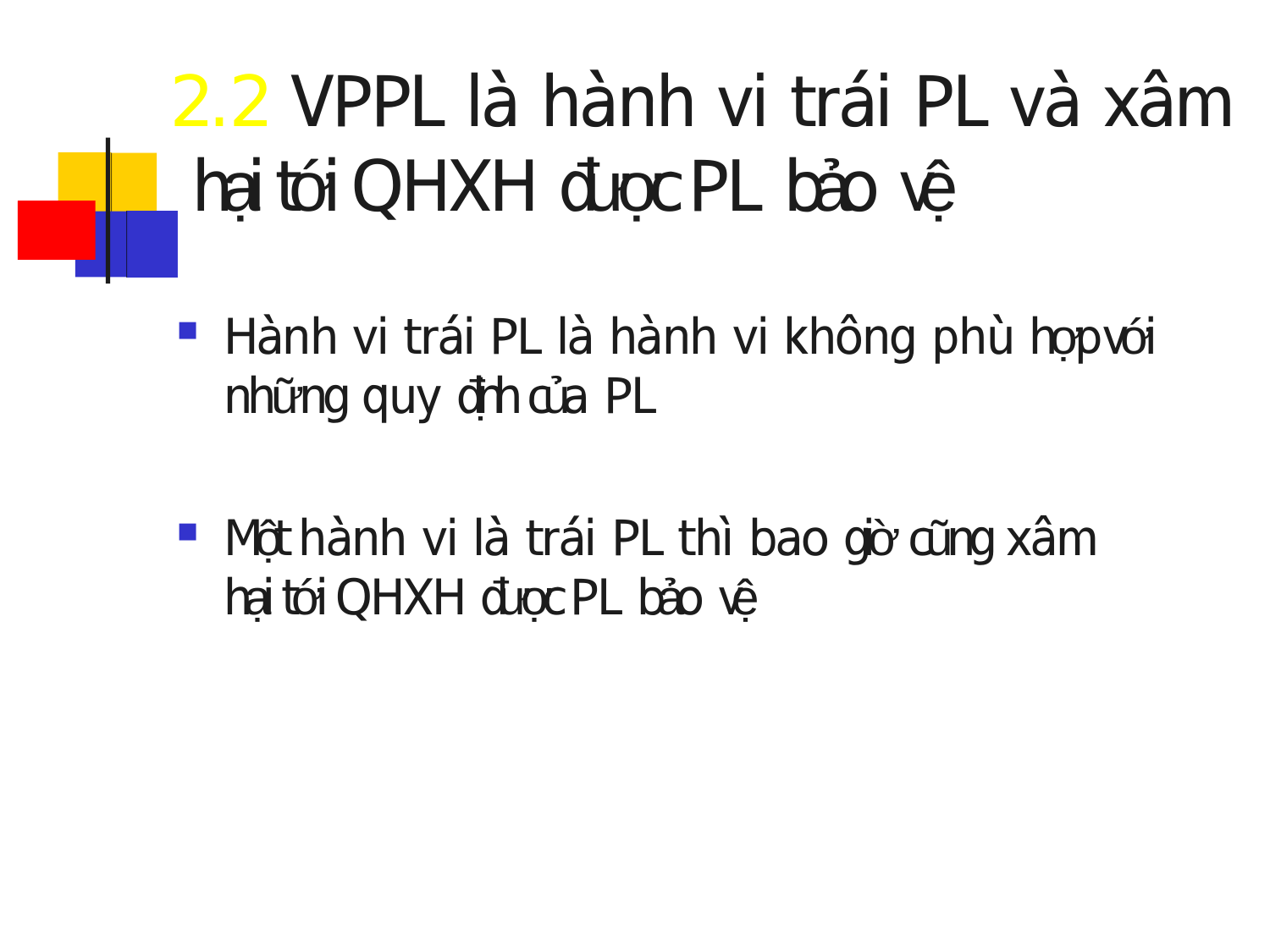

# 2.2 VPPL là hành vi trái PL và xâm  hại tới QHXH được PL bảo vệ
Hành vi trái PL là hành vi không phù hợp với  những quy định của PL

Một hành vi là trái PL thì bao giờ cũng xâm  hại tới QHXH được PL bảo vệ